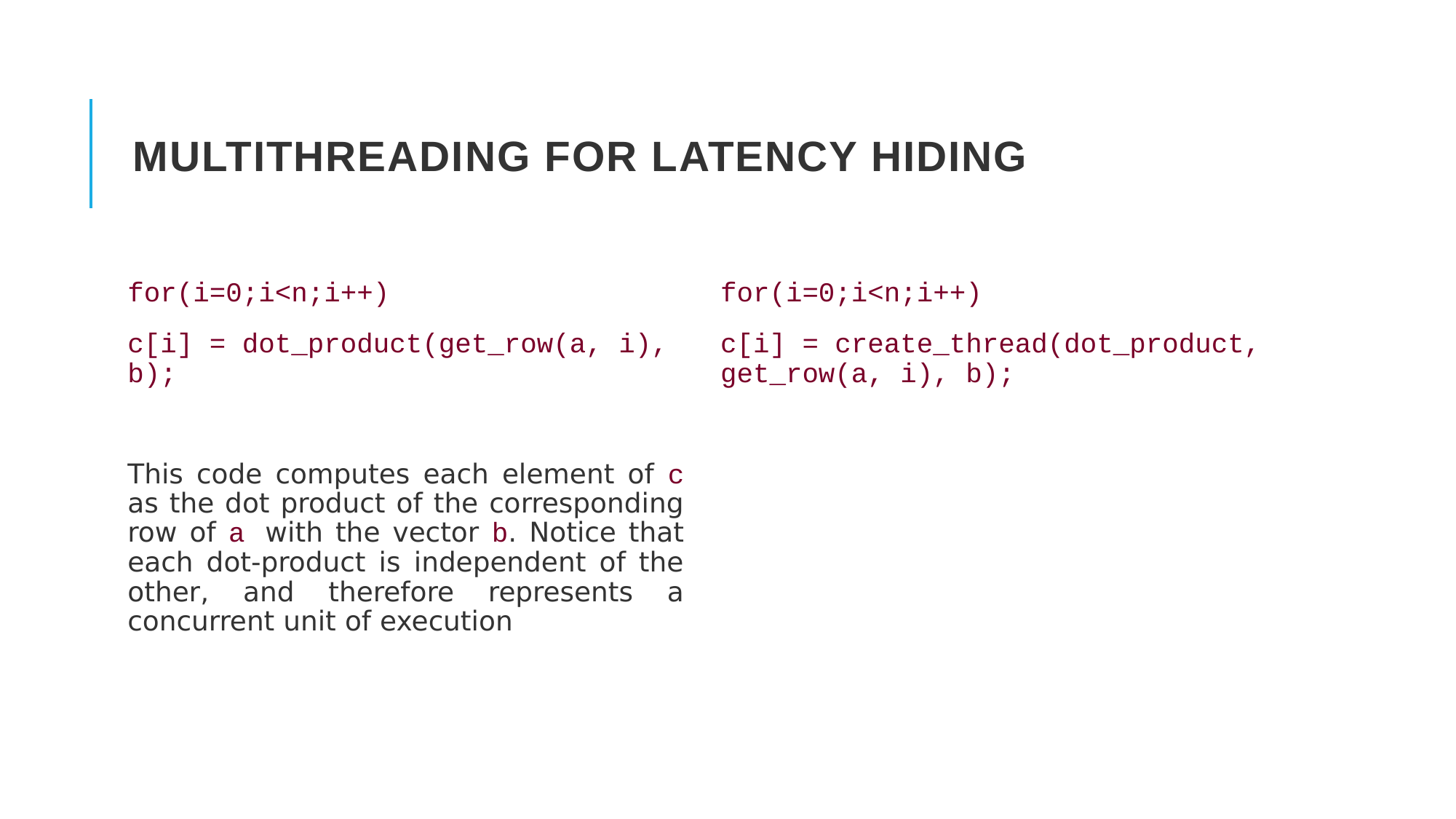

# Multithreading for Latency Hiding
for(i=0;i<n;i++)
c[i] = dot_product(get_row(a, i), b);

This code computes each element of c as the dot product of the corresponding row of a with the vector b. Notice that each dot-product is independent of the other, and therefore represents a concurrent unit of execution
for(i=0;i<n;i++)
c[i] = create_thread(dot_product, get_row(a, i), b);